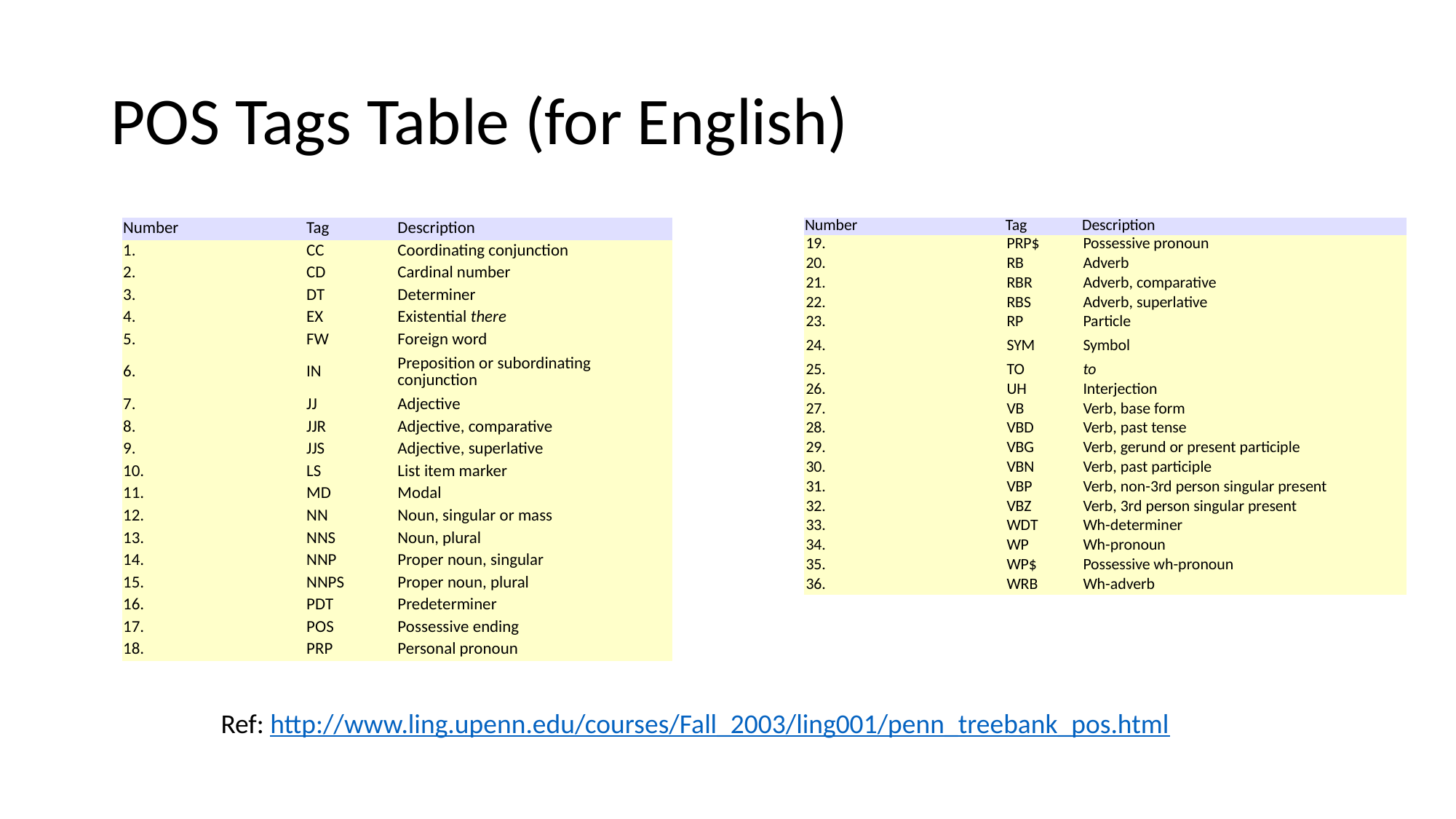

# POS Tags Table (for English)
| Number | Tag | Description |
| --- | --- | --- |
| 1. | CC | Coordinating conjunction |
| 2. | CD | Cardinal number |
| 3. | DT | Determiner |
| 4. | EX | Existential there |
| 5. | FW | Foreign word |
| 6. | IN | Preposition or subordinating conjunction |
| 7. | JJ | Adjective |
| 8. | JJR | Adjective, comparative |
| 9. | JJS | Adjective, superlative |
| 10. | LS | List item marker |
| 11. | MD | Modal |
| 12. | NN | Noun, singular or mass |
| 13. | NNS | Noun, plural |
| 14. | NNP | Proper noun, singular |
| 15. | NNPS | Proper noun, plural |
| 16. | PDT | Predeterminer |
| 17. | POS | Possessive ending |
| 18. | PRP | Personal pronoun |
| Number | Tag | Description |
| --- | --- | --- |
| 19. | PRP$ | Possessive pronoun |
| 20. | RB | Adverb |
| 21. | RBR | Adverb, comparative |
| 22. | RBS | Adverb, superlative |
| 23. | RP | Particle |
| 24. | SYM | Symbol |
| 25. | TO | to |
| 26. | UH | Interjection |
| 27. | VB | Verb, base form |
| 28. | VBD | Verb, past tense |
| 29. | VBG | Verb, gerund or present participle |
| 30. | VBN | Verb, past participle |
| 31. | VBP | Verb, non-3rd person singular present |
| 32. | VBZ | Verb, 3rd person singular present |
| 33. | WDT | Wh-determiner |
| 34. | WP | Wh-pronoun |
| 35. | WP$ | Possessive wh-pronoun |
| 36. | WRB | Wh-adverb |
Ref: http://www.ling.upenn.edu/courses/Fall_2003/ling001/penn_treebank_pos.html